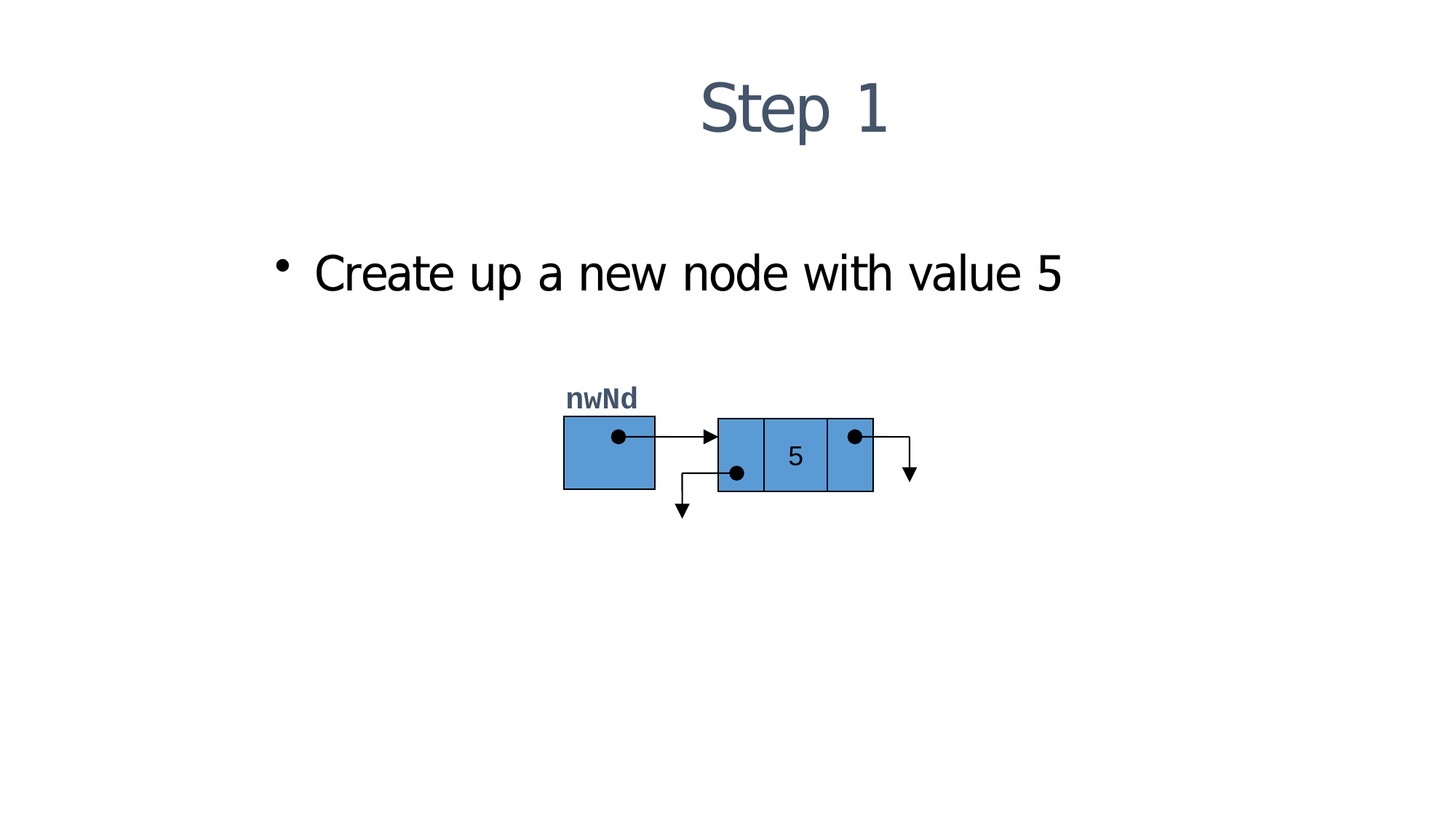

Step 1
Create up a new node with value 5
nwNd

5